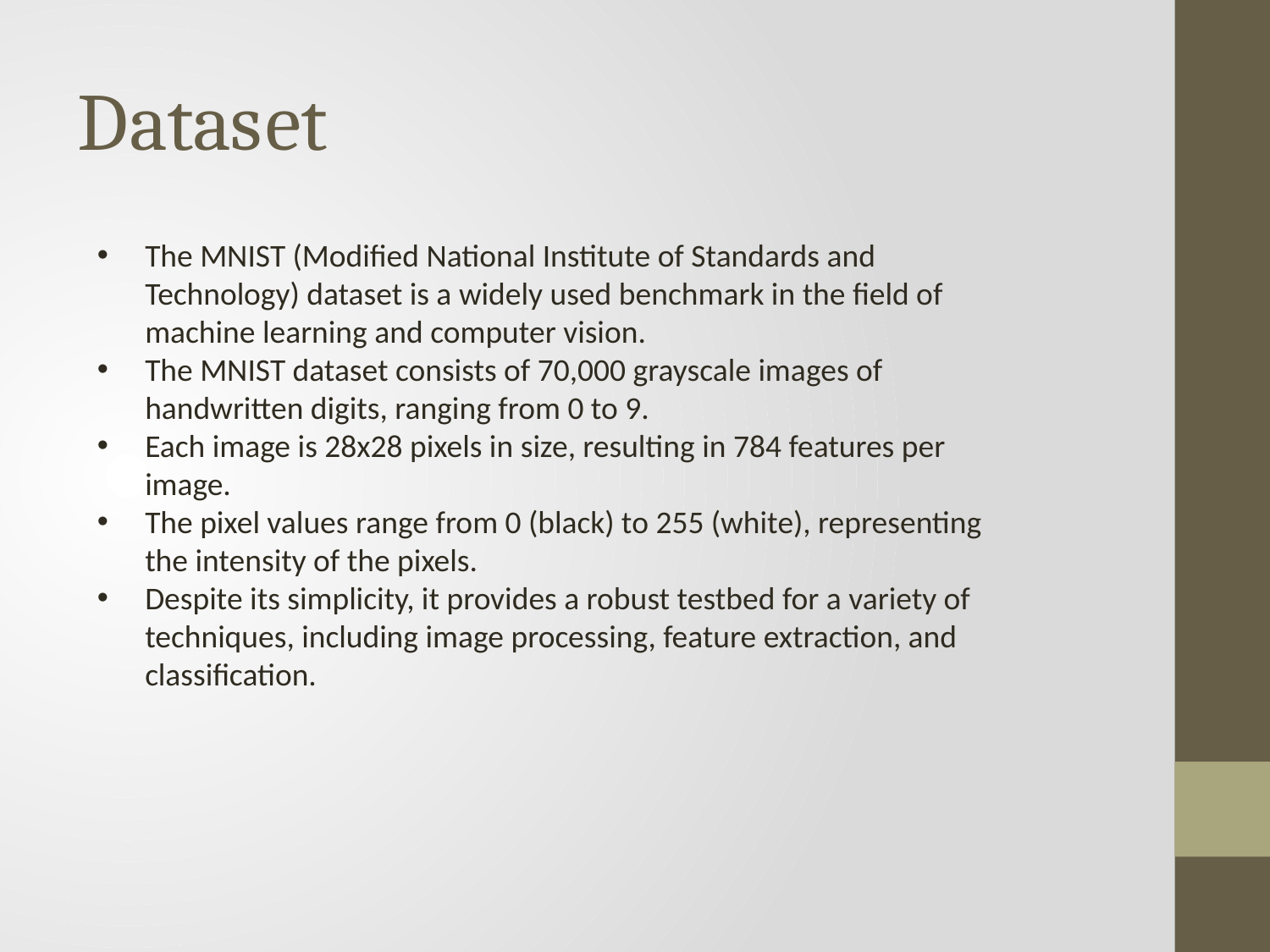

# Dataset
The MNIST (Modified National Institute of Standards and Technology) dataset is a widely used benchmark in the field of machine learning and computer vision.
The MNIST dataset consists of 70,000 grayscale images of handwritten digits, ranging from 0 to 9.
Each image is 28x28 pixels in size, resulting in 784 features per image.
The pixel values range from 0 (black) to 255 (white), representing the intensity of the pixels.
Despite its simplicity, it provides a robust testbed for a variety of techniques, including image processing, feature extraction, and classification.